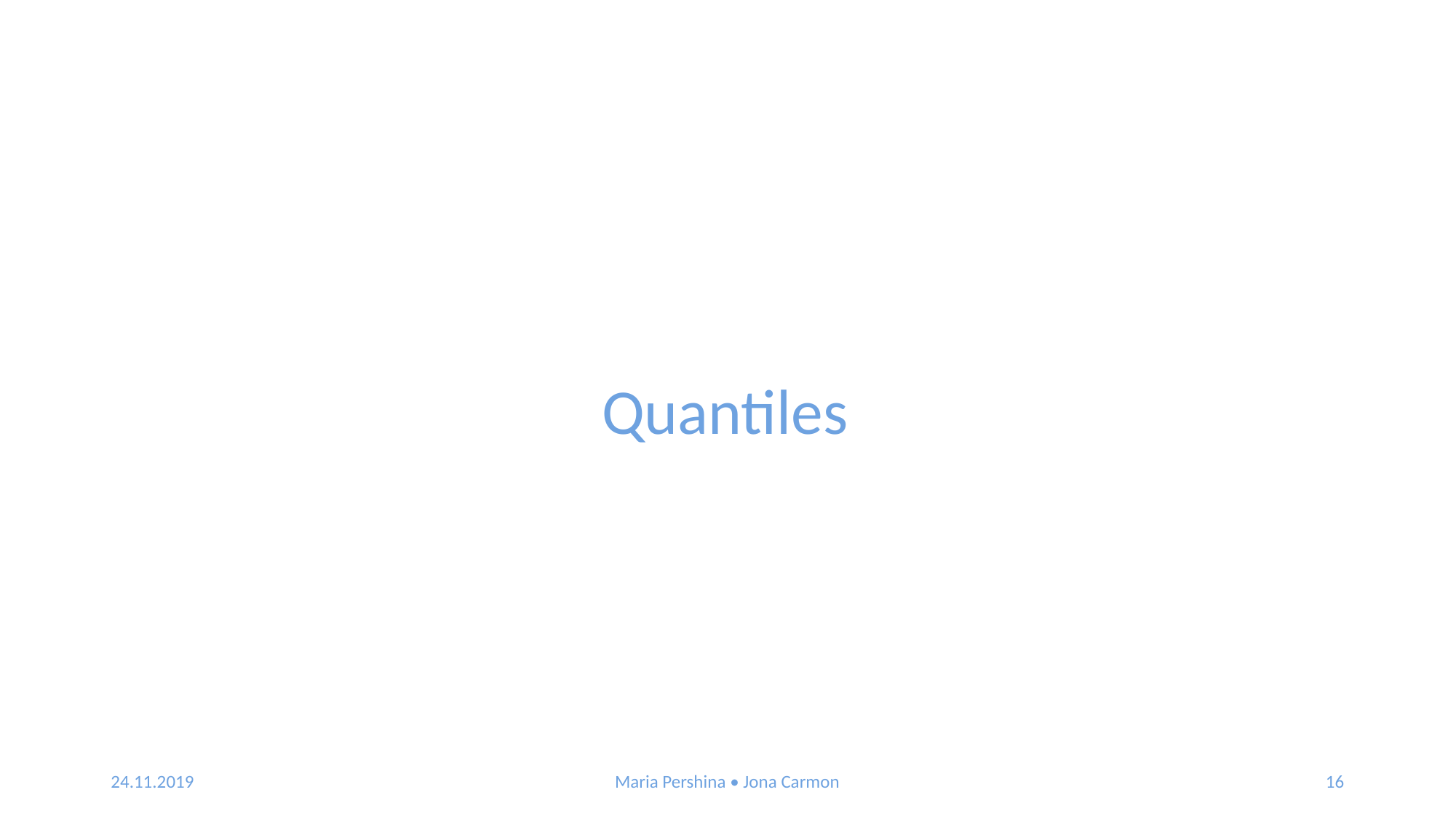

Quantiles
24.11.2019
Maria Pershina • Jona Carmon
16